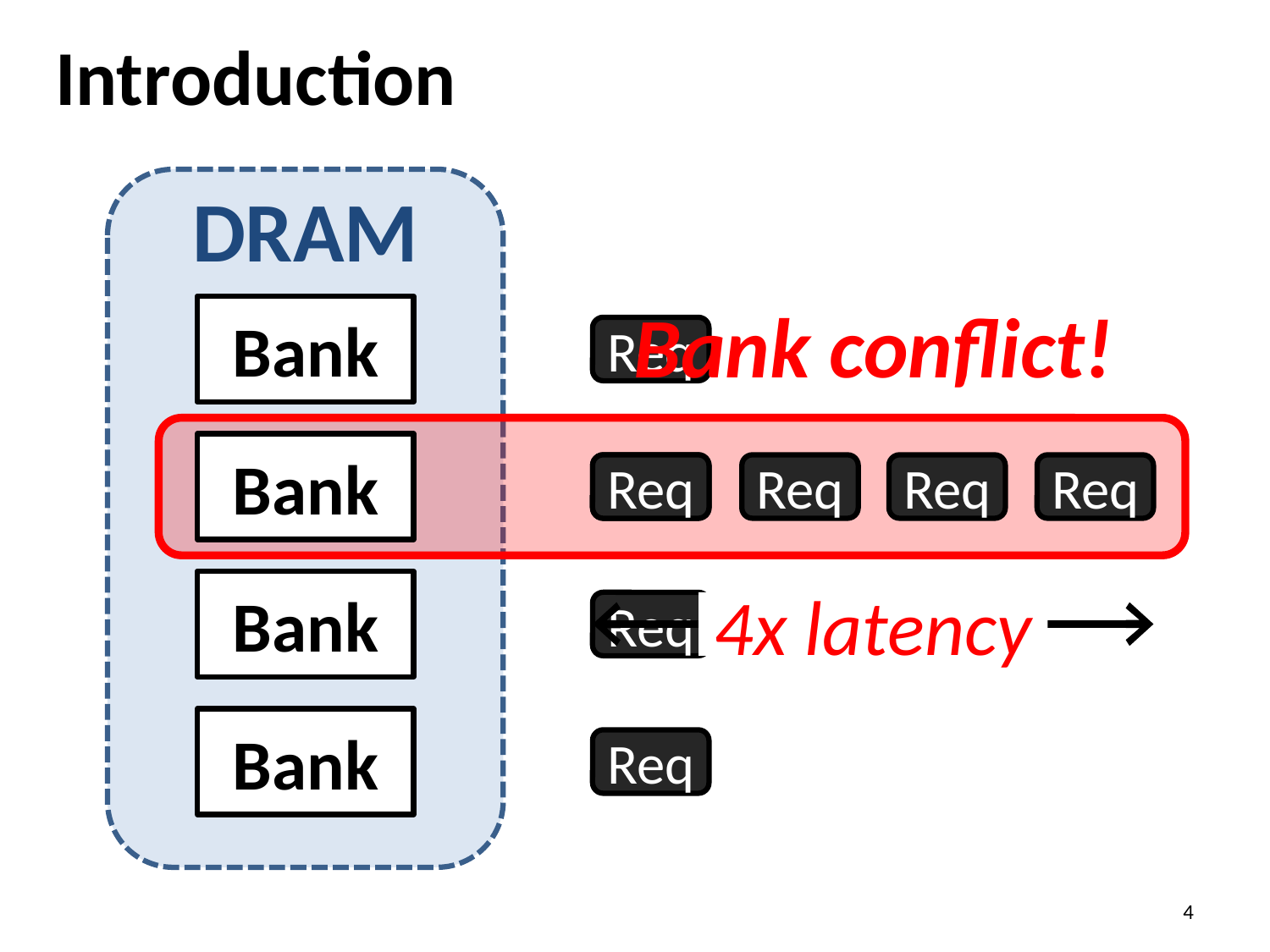

# Introduction

DRAM
Bank
Bank conflict!
Req

Bank
Req
Req
Req
Req
Req
Bank
Req
4x latency
Bank
Req
4